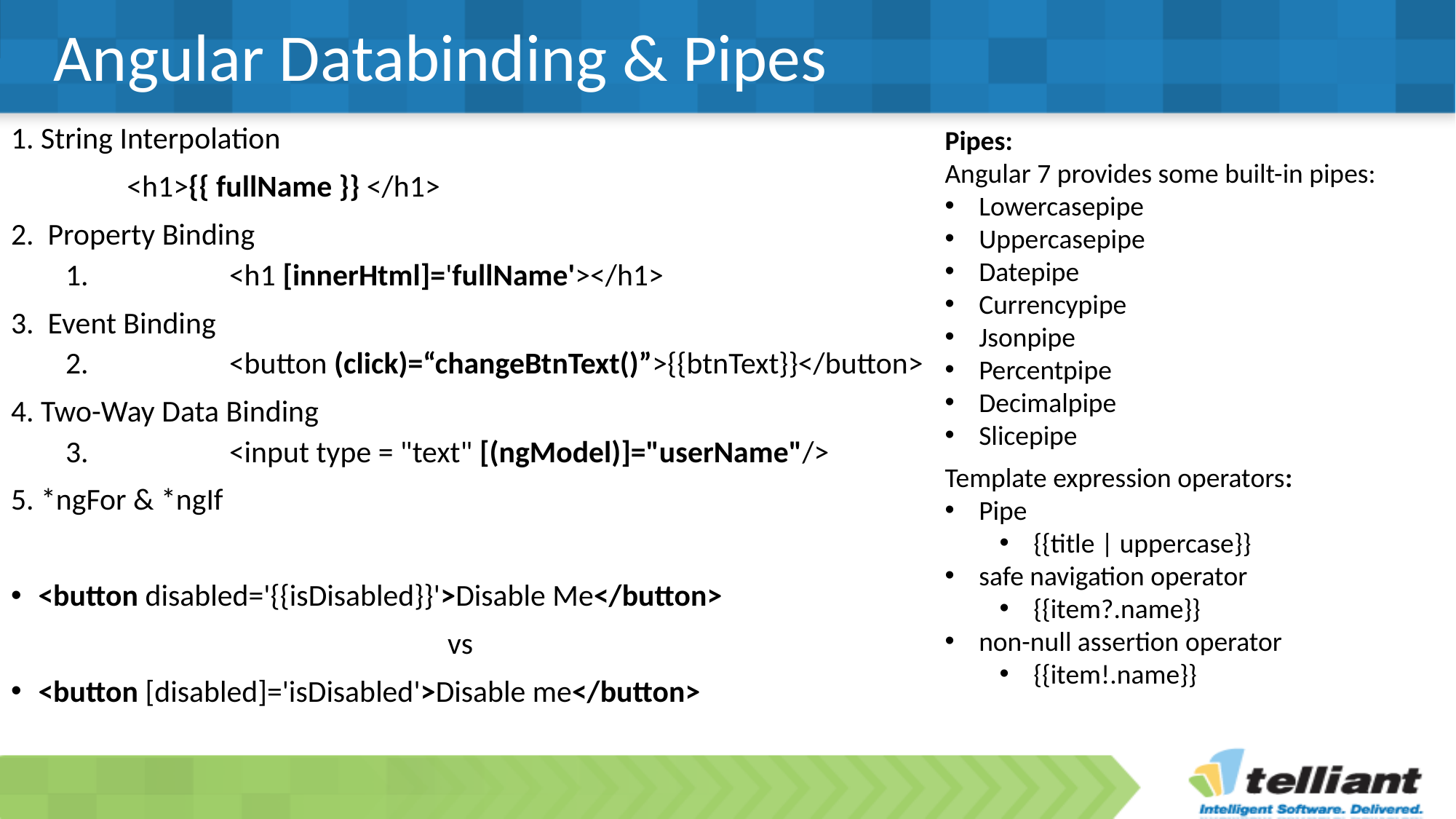

# Angular Databinding & Pipes
1. String Interpolation
	 <h1>{{ fullName }} </h1>
2.  Property Binding
	<h1 [innerHtml]='fullName'></h1>
3.  Event Binding
	<button (click)=“changeBtnText()”>{{btnText}}</button>
4. Two-Way Data Binding
	<input type = "text" [(ngModel)]="userName"/>
5. *ngFor & *ngIf

<button disabled='{{isDisabled}}'>Disable Me</button>
				vs
<button [disabled]='isDisabled'>Disable me</button>

Pipes:
Angular 7 provides some built-in pipes:
Lowercasepipe
Uppercasepipe
Datepipe
Currencypipe
Jsonpipe
Percentpipe
Decimalpipe
Slicepipe

Template expression operators:
Pipe
{{title | uppercase}}
safe navigation operator
{{item?.name}}
non-null assertion operator
{{item!.name}}